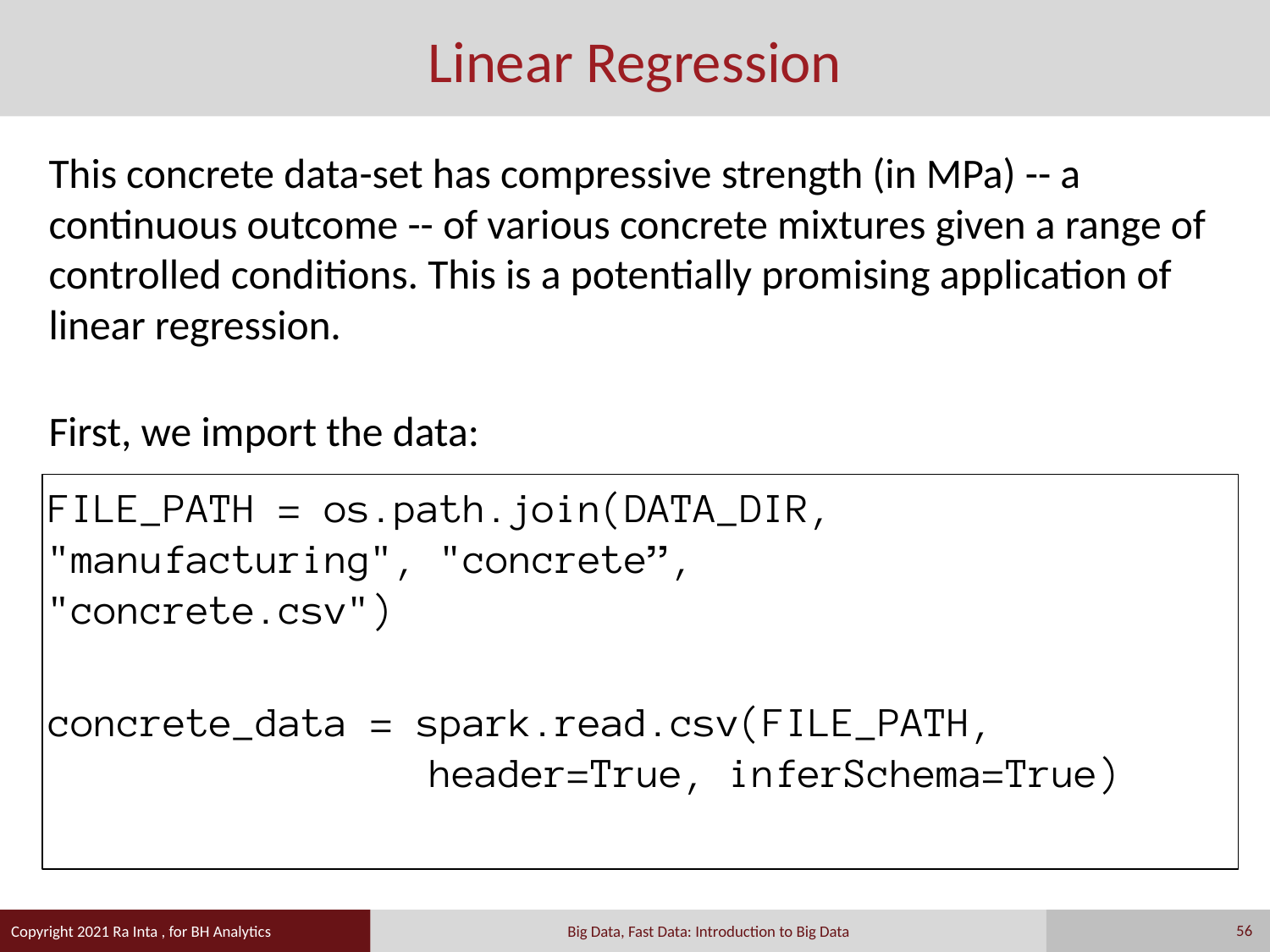

# Linear Regression
This concrete data-set has compressive strength (in MPa) -- a continuous outcome -- of various concrete mixtures given a range of controlled conditions. This is a potentially promising application of linear regression.

First, we import the data:
FILE_PATH = os.path.join(DATA_DIR, 		"manufacturing", "concrete”,                 	"concrete.csv")

concrete_data = spark.read.csv(FILE_PATH,                  		header=True, inferSchema=True)
56